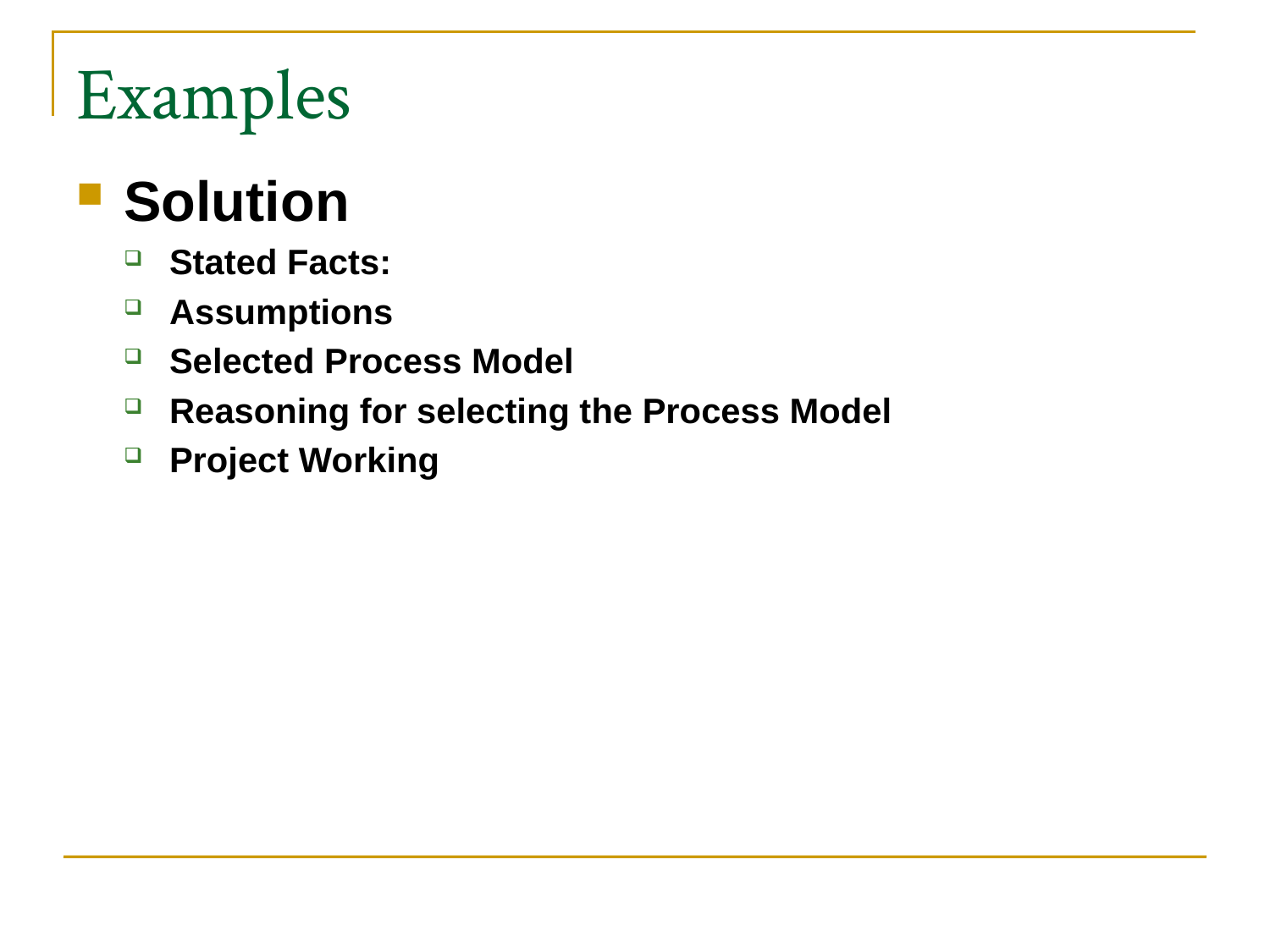

# Examples
Solution
Stated Facts:
Assumptions
Selected Process Model
Reasoning for selecting the Process Model
Project Working